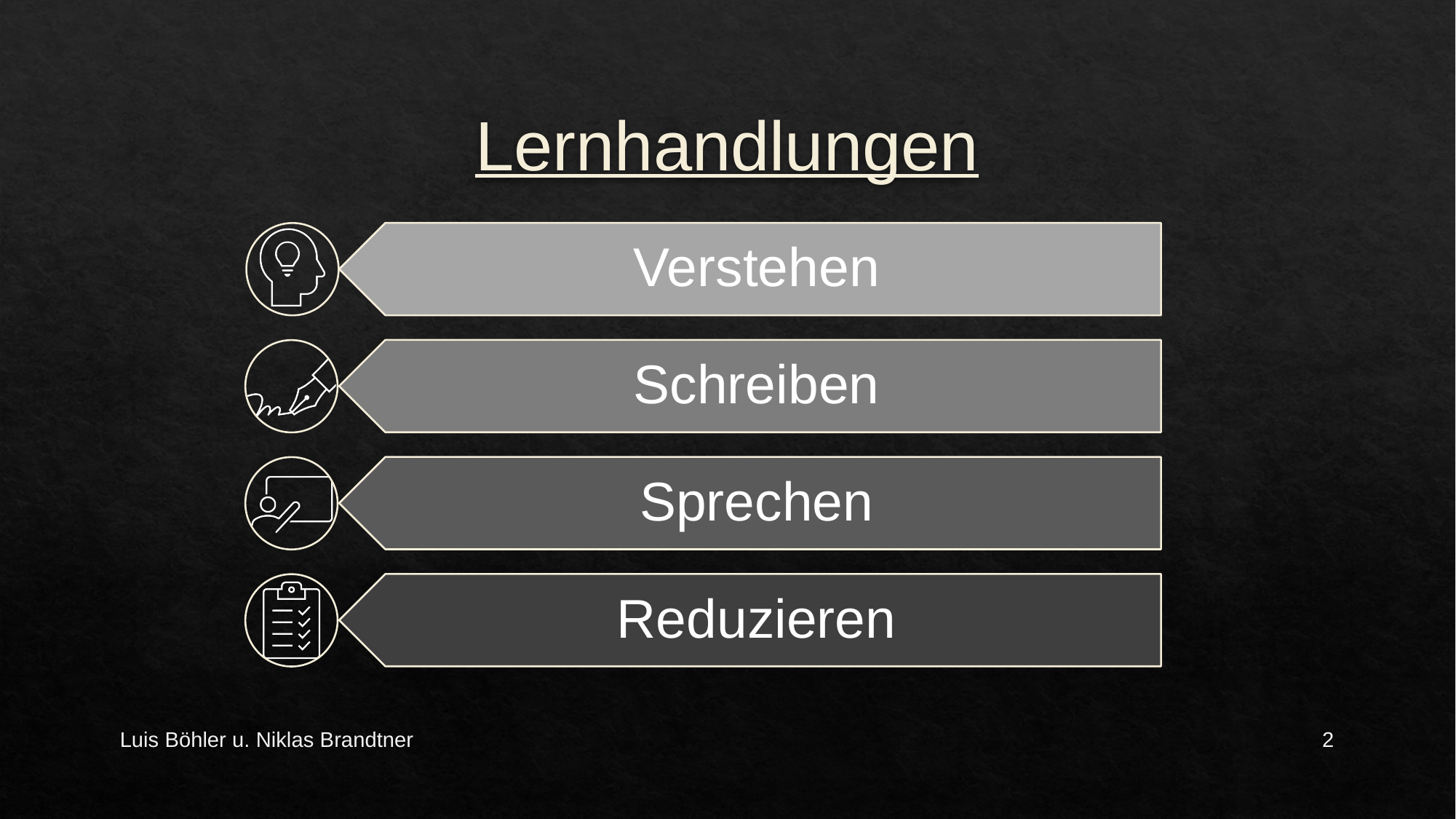

# Lernhandlungen
Verstehen
Schreiben
Sprechen
Reduzieren
Luis Böhler u. Niklas Brandtner
2